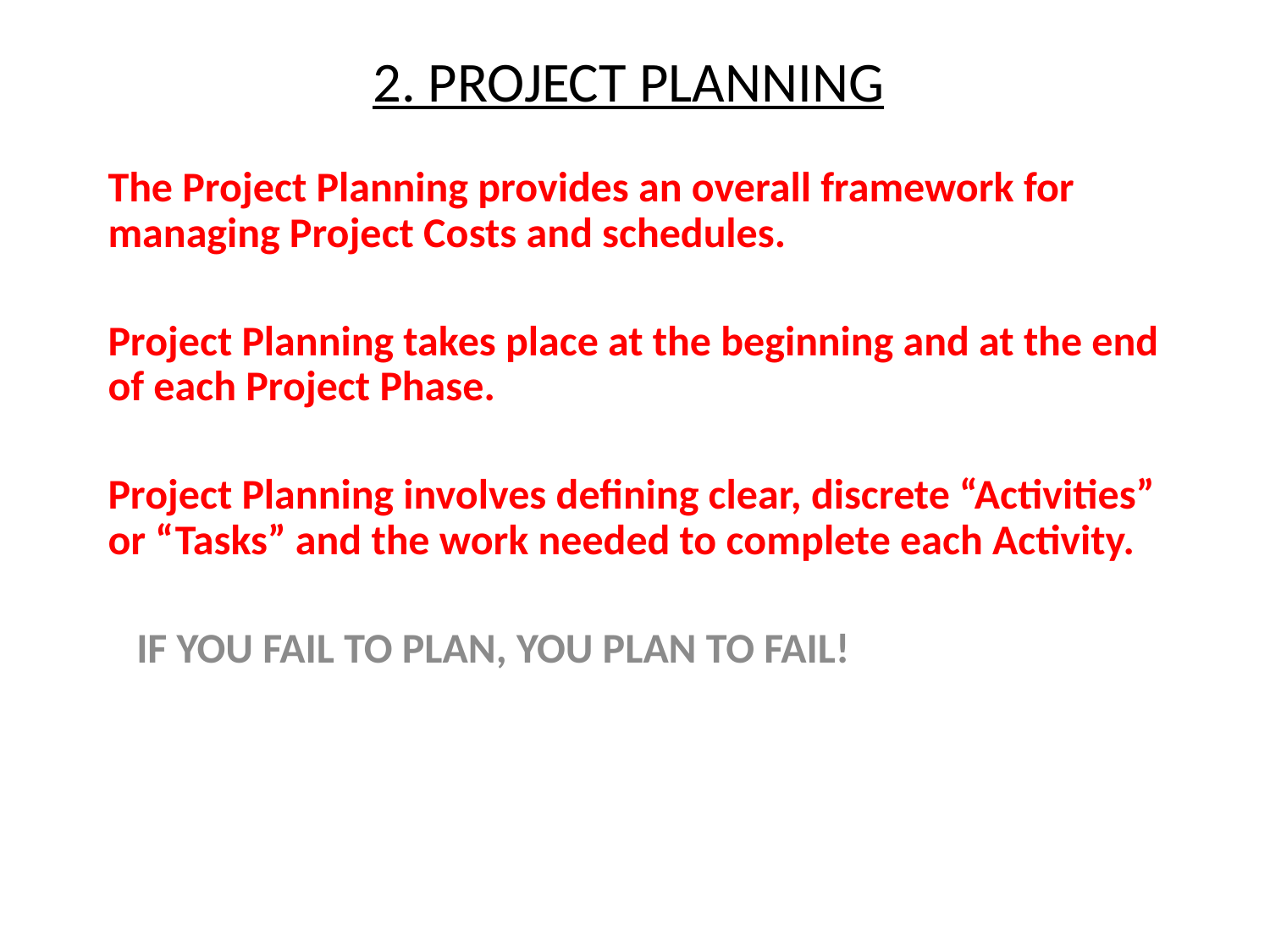

# 2. PROJECT PLANNING
The Project Planning provides an overall framework for managing Project Costs and schedules.

Project Planning takes place at the beginning and at the end of each Project Phase.

Project Planning involves defining clear, discrete “Activities” or “Tasks” and the work needed to complete each Activity.

   IF YOU FAIL TO PLAN, YOU PLAN TO FAIL!